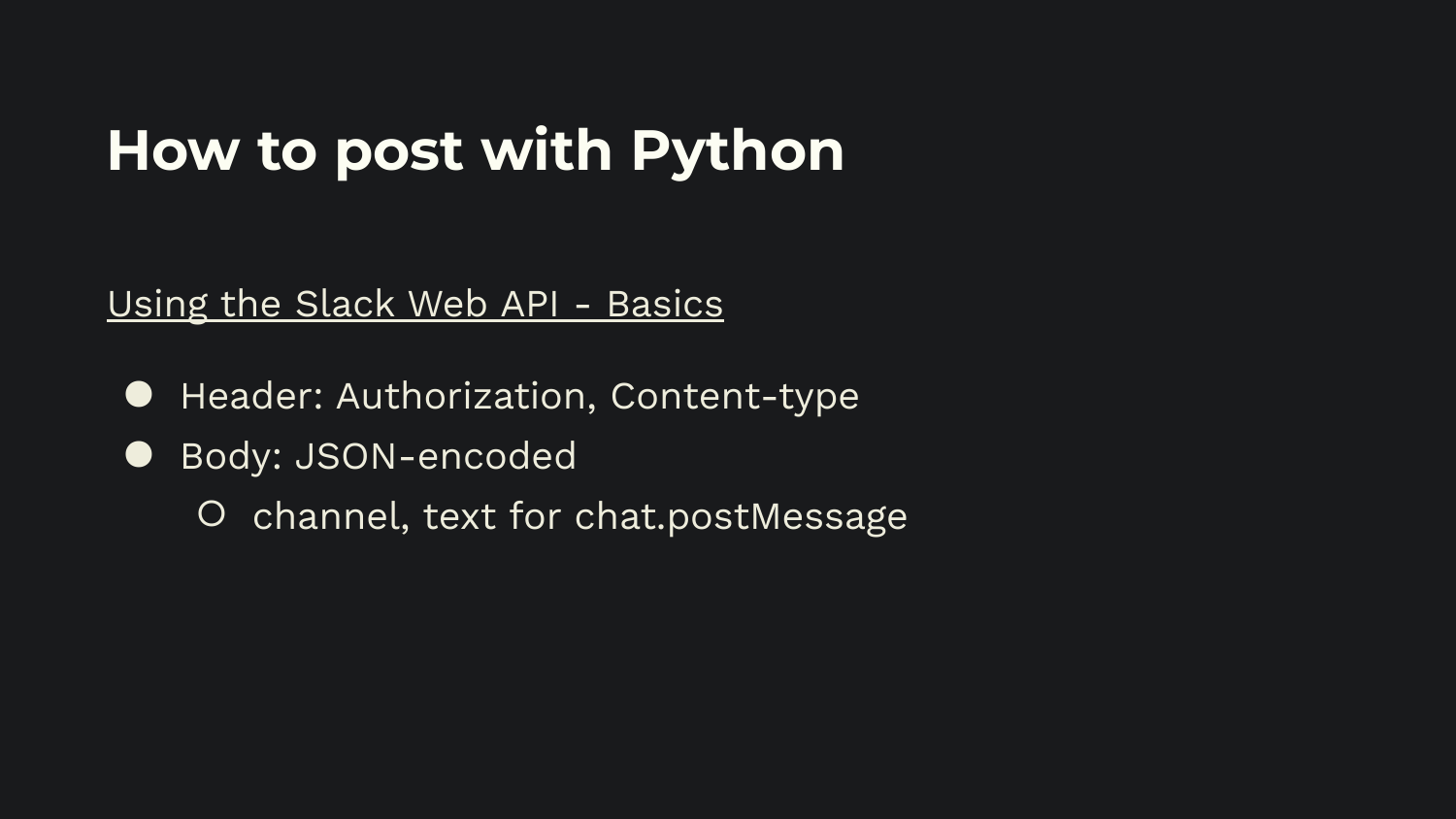

# How to post with Python
Using the Slack Web API - Basics
Header: Authorization, Content-type
Body: JSON-encoded
channel, text for chat.postMessage